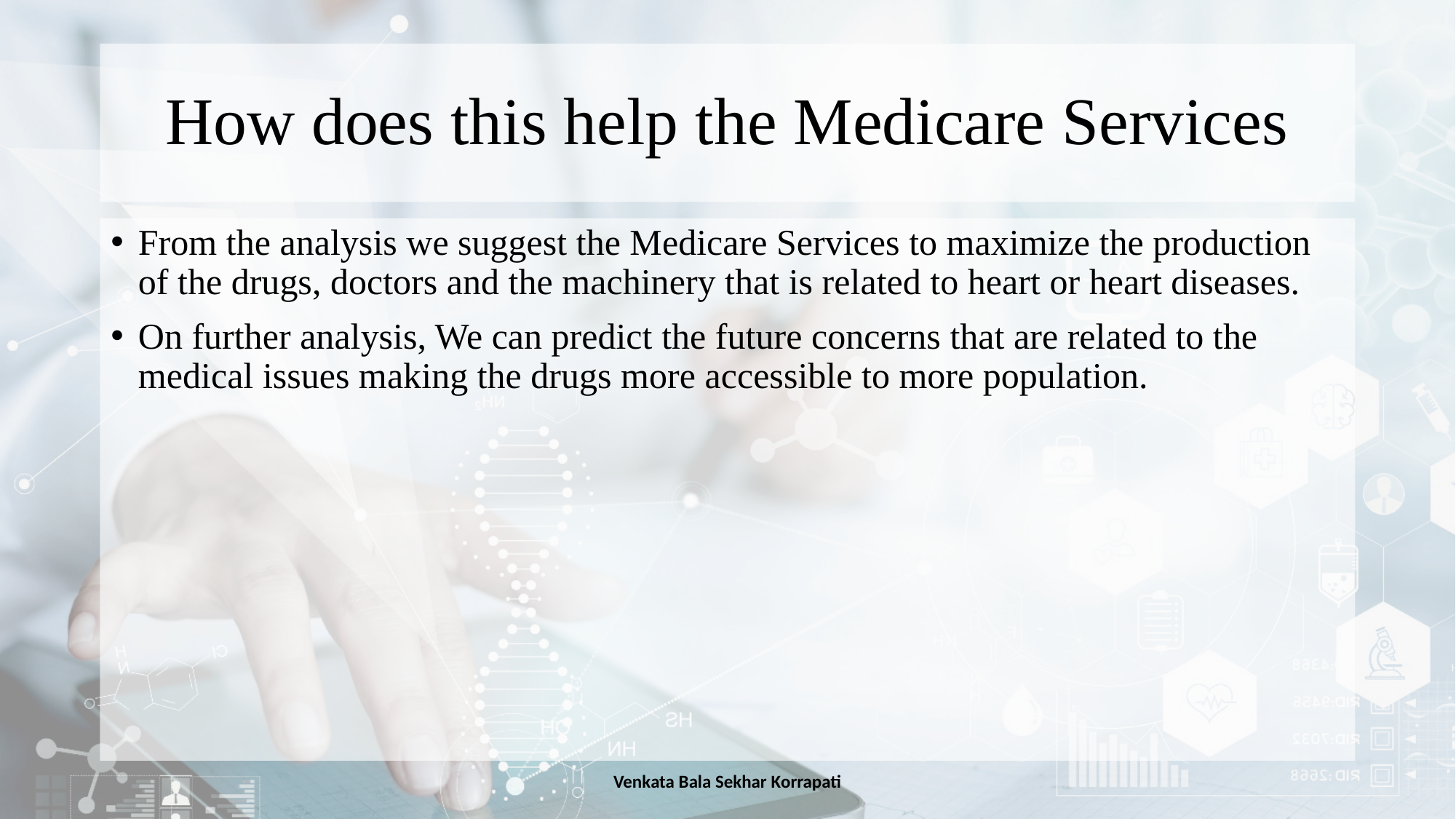

# How does this help the Medicare Services
From the analysis we suggest the Medicare Services to maximize the production of the drugs, doctors and the machinery that is related to heart or heart diseases.
On further analysis, We can predict the future concerns that are related to the medical issues making the drugs more accessible to more population.
Venkata Bala Sekhar Korrapati